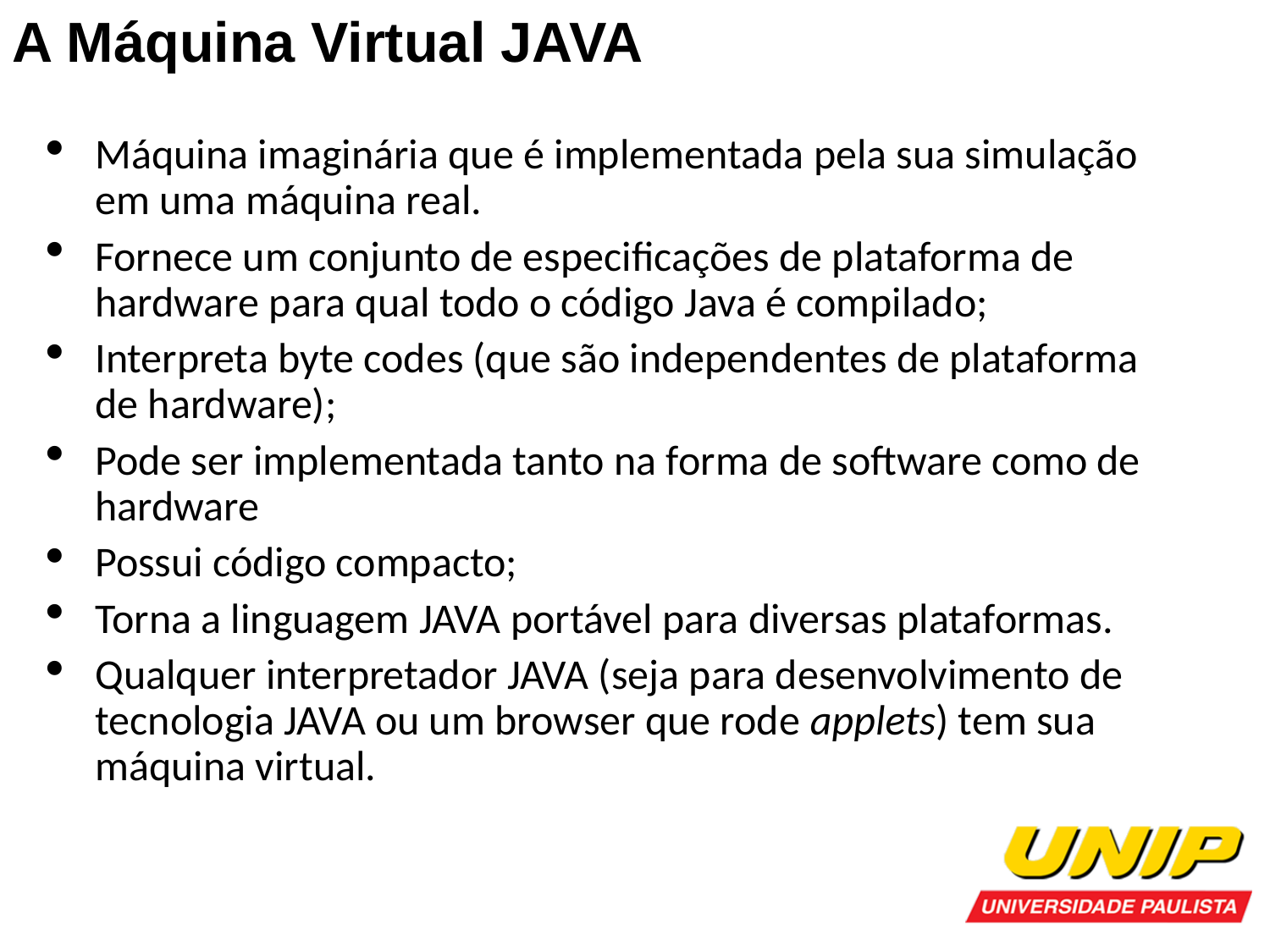

A Máquina Virtual JAVA
Máquina imaginária que é implementada pela sua simulação em uma máquina real.
Fornece um conjunto de especificações de plataforma de hardware para qual todo o código Java é compilado;
Interpreta byte codes (que são independentes de plataforma de hardware);
Pode ser implementada tanto na forma de software como de hardware
Possui código compacto;
Torna a linguagem JAVA portável para diversas plataformas.
Qualquer interpretador JAVA (seja para desenvolvimento de tecnologia JAVA ou um browser que rode applets) tem sua máquina virtual.